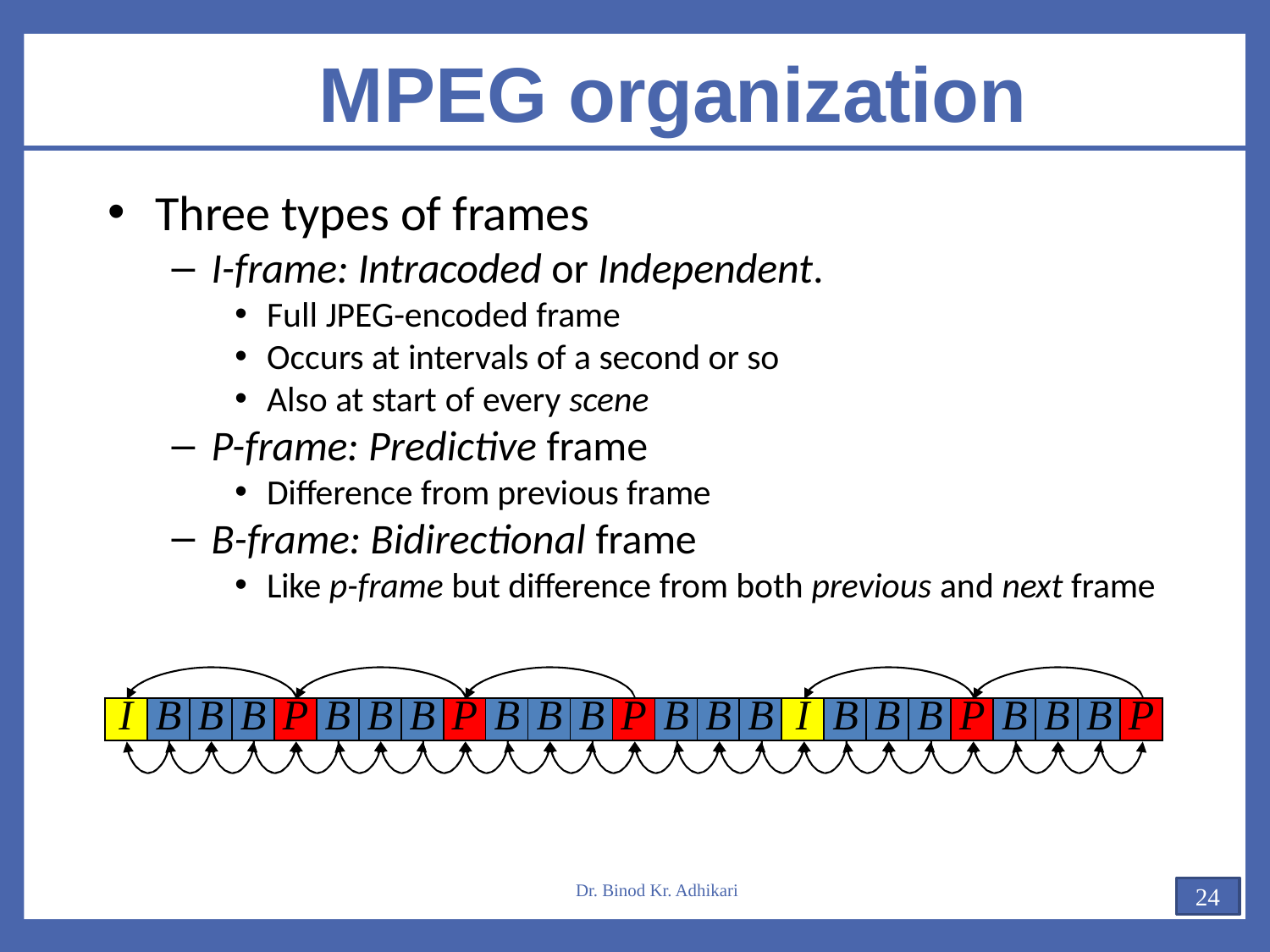

# MPEG organization
Three types of frames
I-frame: Intracoded or Independent.
Full JPEG-encoded frame
Occurs at intervals of a second or so
Also at start of every scene
P-frame: Predictive frame
Difference from previous frame
B-frame: Bidirectional frame
Like p-frame but difference from both previous and next frame

| I | B | B | B | P | B | B | B | P | B | B | B | P | B | B | B | I | B | B | B | P | B | B | B | P |
| --- | --- | --- | --- | --- | --- | --- | --- | --- | --- | --- | --- | --- | --- | --- | --- | --- | --- | --- | --- | --- | --- | --- | --- | --- |

Dr. Binod Kr. Adhikari